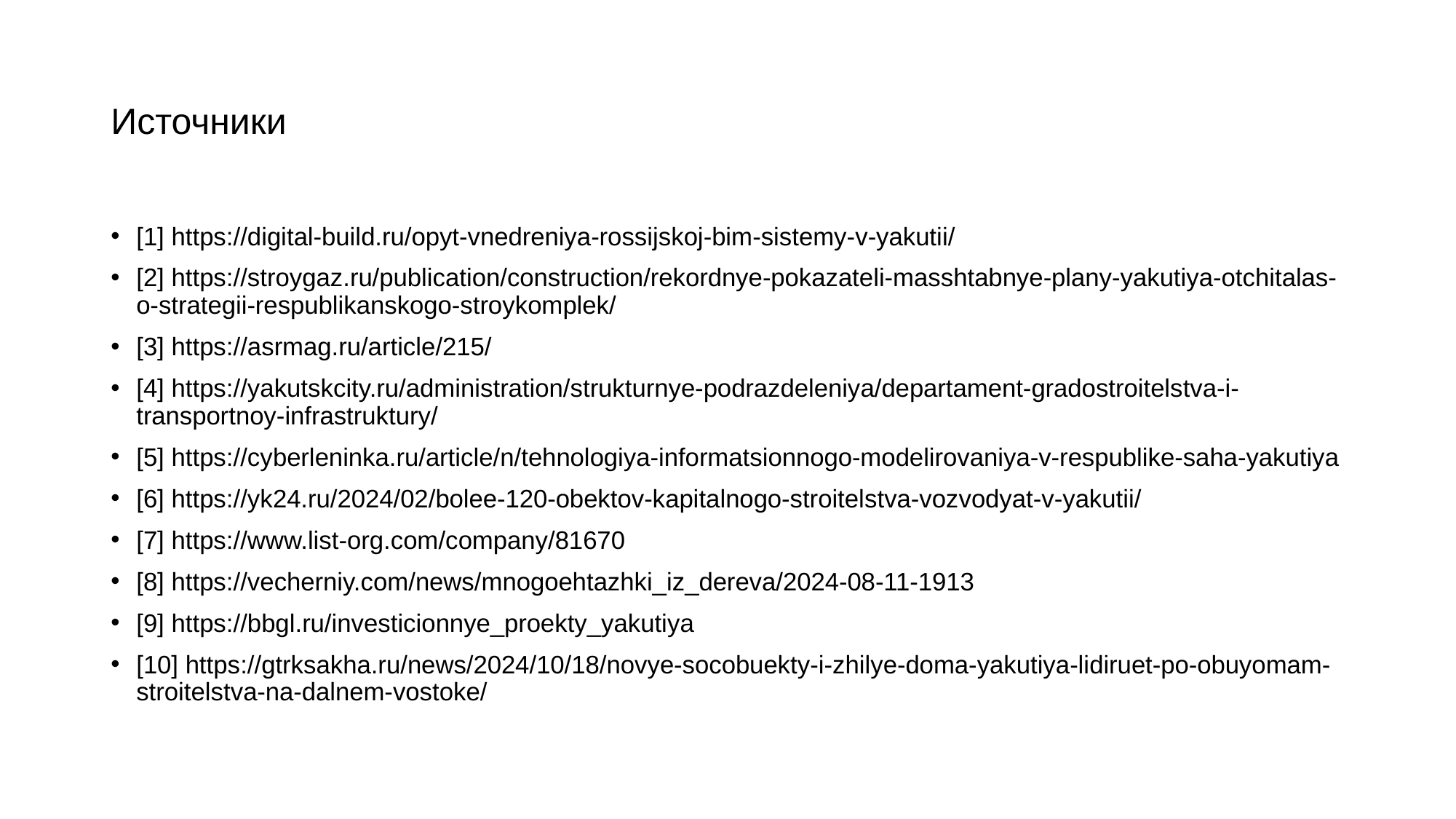

# Источники
[1] https://digital-build.ru/opyt-vnedreniya-rossijskoj-bim-sistemy-v-yakutii/
[2] https://stroygaz.ru/publication/construction/rekordnye-pokazateli-masshtabnye-plany-yakutiya-otchitalas-o-strategii-respublikanskogo-stroykomplek/
[3] https://asrmag.ru/article/215/
[4] https://yakutskcity.ru/administration/strukturnye-podrazdeleniya/departament-gradostroitelstva-i-transportnoy-infrastruktury/
[5] https://cyberleninka.ru/article/n/tehnologiya-informatsionnogo-modelirovaniya-v-respublike-saha-yakutiya
[6] https://yk24.ru/2024/02/bolee-120-obektov-kapitalnogo-stroitelstva-vozvodyat-v-yakutii/
[7] https://www.list-org.com/company/81670
[8] https://vecherniy.com/news/mnogoehtazhki_iz_dereva/2024-08-11-1913
[9] https://bbgl.ru/investicionnye_proekty_yakutiya
[10] https://gtrksakha.ru/news/2024/10/18/novye-socobuekty-i-zhilye-doma-yakutiya-lidiruet-po-obuyomam-stroitelstva-na-dalnem-vostoke/